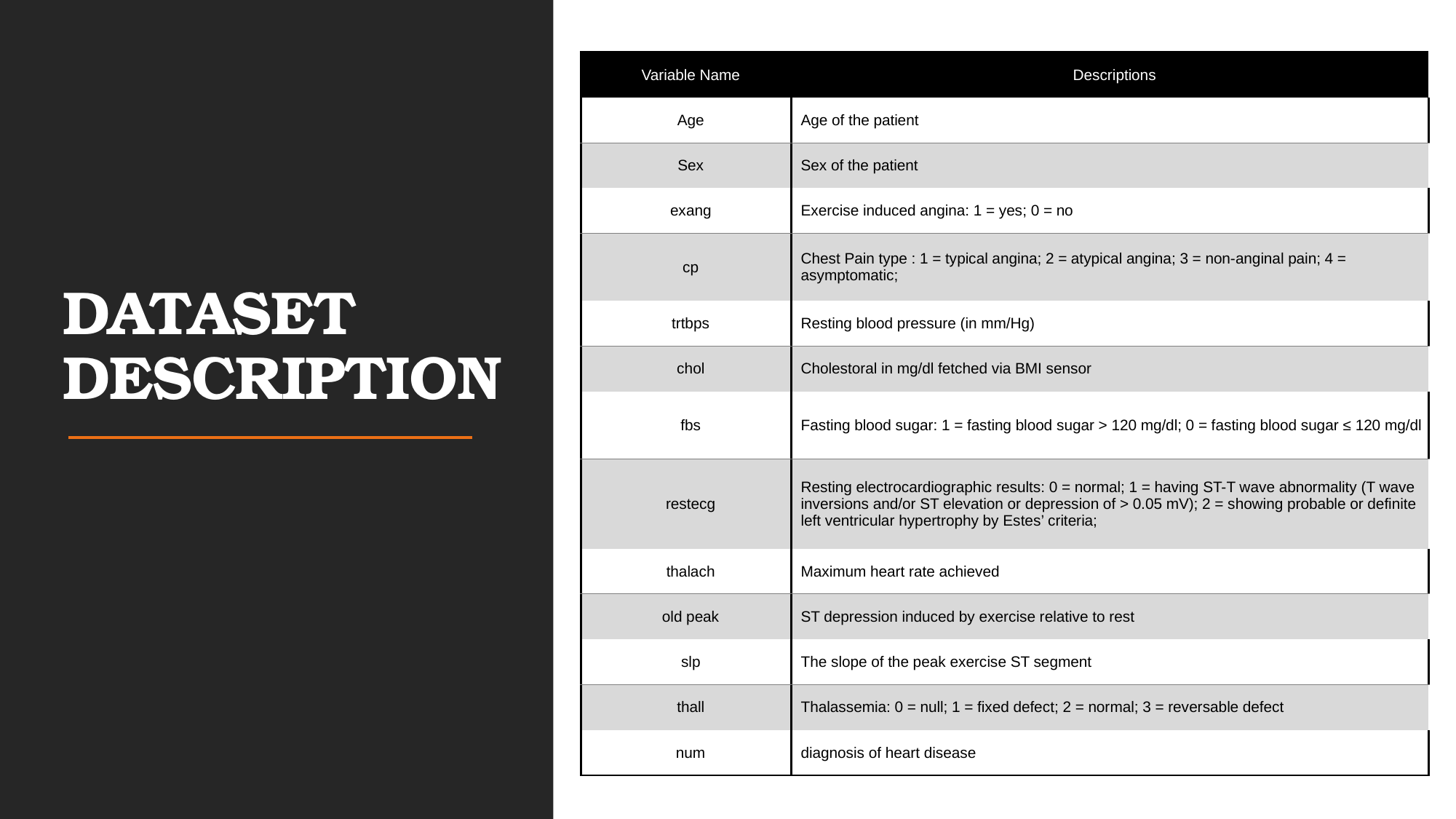

| Variable Name | Descriptions |
| --- | --- |
| Age | Age of the patient |
| Sex | Sex of the patient |
| exang | Exercise induced angina: 1 = yes; 0 = no |
| cp | Chest Pain type : 1 = typical angina; 2 = atypical angina; 3 = non-anginal pain; 4 = asymptomatic; |
| trtbps | Resting blood pressure (in mm/Hg) |
| chol | Cholestoral in mg/dl fetched via BMI sensor |
| fbs | Fasting blood sugar: 1 = fasting blood sugar > 120 mg/dl; 0 = fasting blood sugar ≤ 120 mg/dl |
| restecg | Resting electrocardiographic results: 0 = normal; 1 = having ST-T wave abnormality (T wave inversions and/or ST elevation or depression of > 0.05 mV); 2 = showing probable or definite left ventricular hypertrophy by Estes’ criteria; |
| thalach | Maximum heart rate achieved |
| old peak | ST depression induced by exercise relative to rest |
| slp | The slope of the peak exercise ST segment |
| thall | Thalassemia: 0 = null; 1 = fixed defect; 2 = normal; 3 = reversable defect |
| num | diagnosis of heart disease |
# DATASET DESCRIPTION